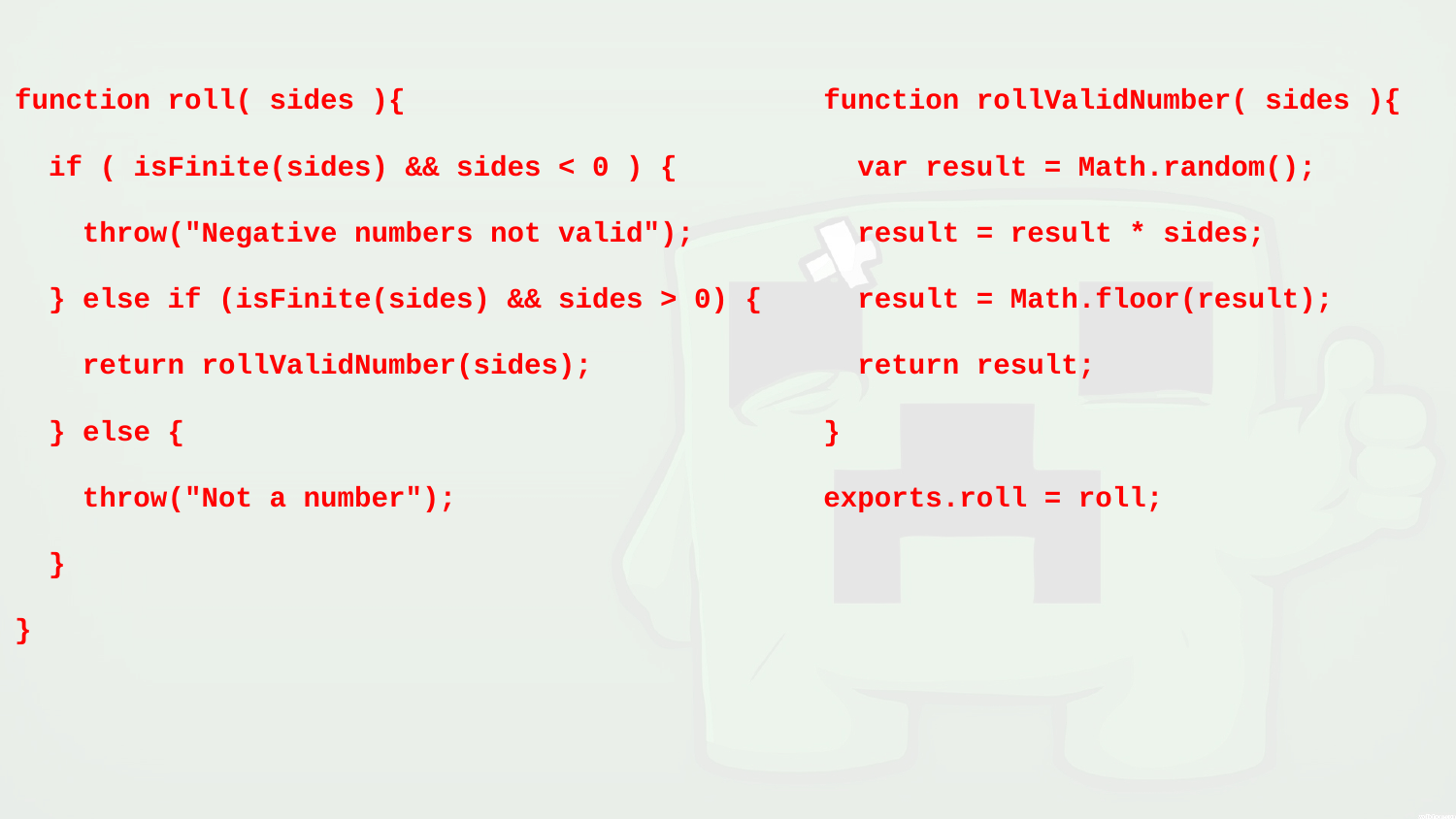

# function roll( sides ){
  if ( isFinite(sides) && sides < 0 ) {
    throw("Negative numbers not valid");
  } else if (isFinite(sides) && sides > 0) {
    return rollValidNumber(sides);
  } else {
    throw("Not a number");
  }
}

function rollValidNumber( sides ){
  var result = Math.random();
  result = result * sides;
  result = Math.floor(result);
  return result;
}
exports.roll = roll;